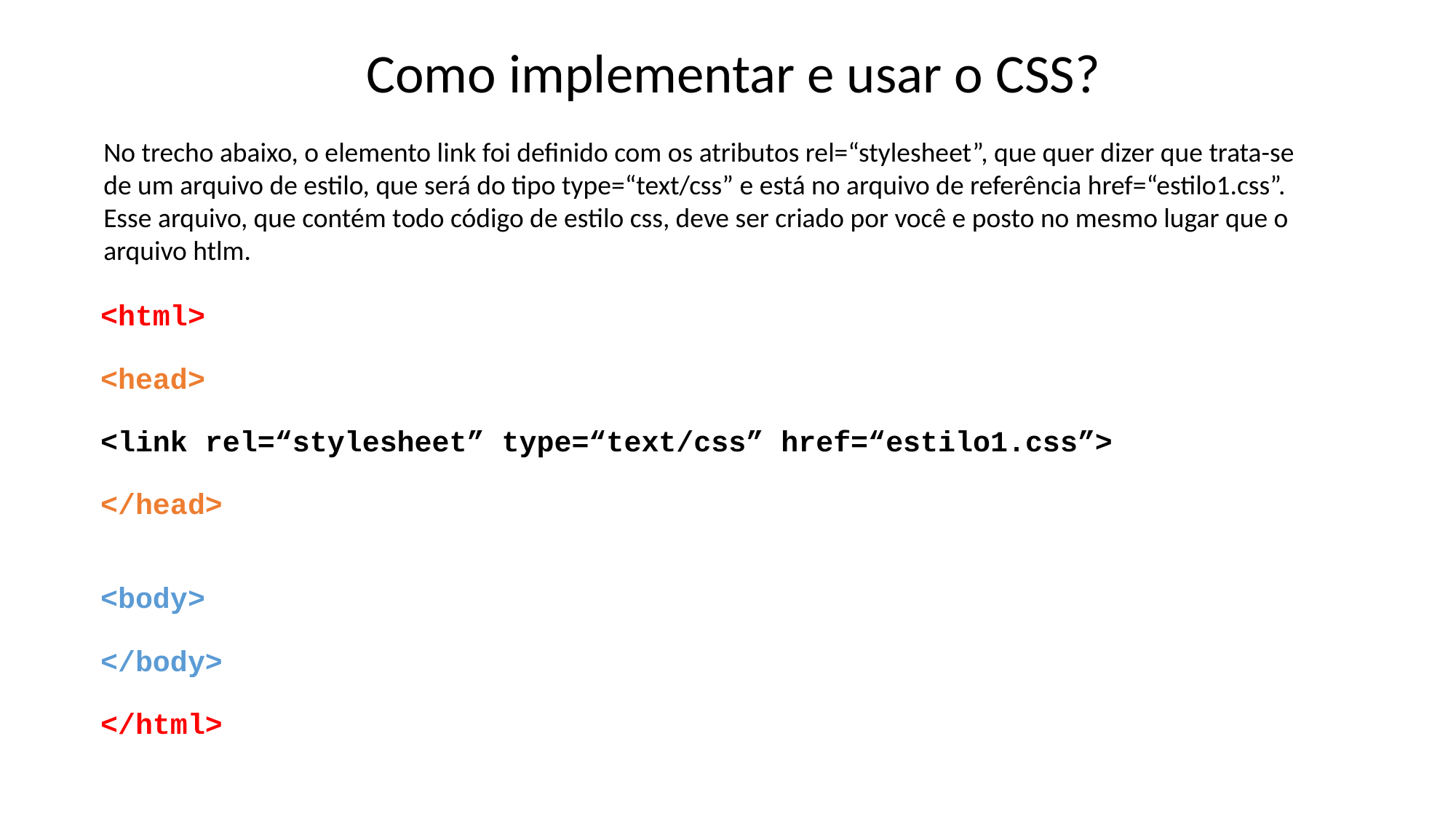

# Como implementar e usar o CSS?
No trecho abaixo, o elemento link foi definido com os atributos rel=“stylesheet”, que quer dizer que trata-se
de um arquivo de estilo, que será do tipo type=“text/css” e está no arquivo de referência href=“estilo1.css”.
Esse arquivo, que contém todo código de estilo css, deve ser criado por você e posto no mesmo lugar que o
arquivo htlm.

<html>

<head>

<link rel=“stylesheet” type=“text/css” href=“estilo1.css”>

</head>

<body>

</body>

</html>